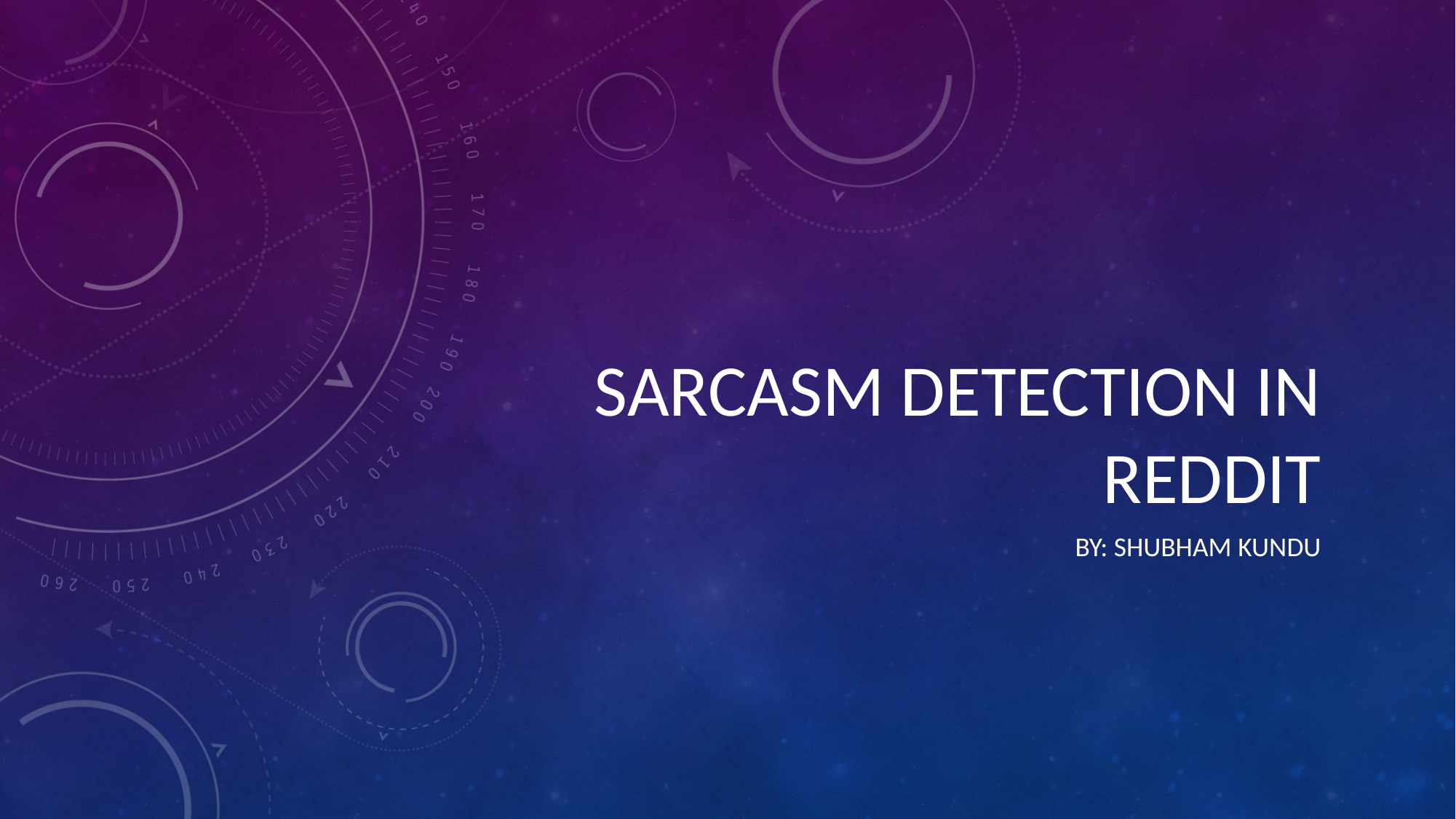

# Sarcasm Detection In Reddit
By: Shubham Kundu